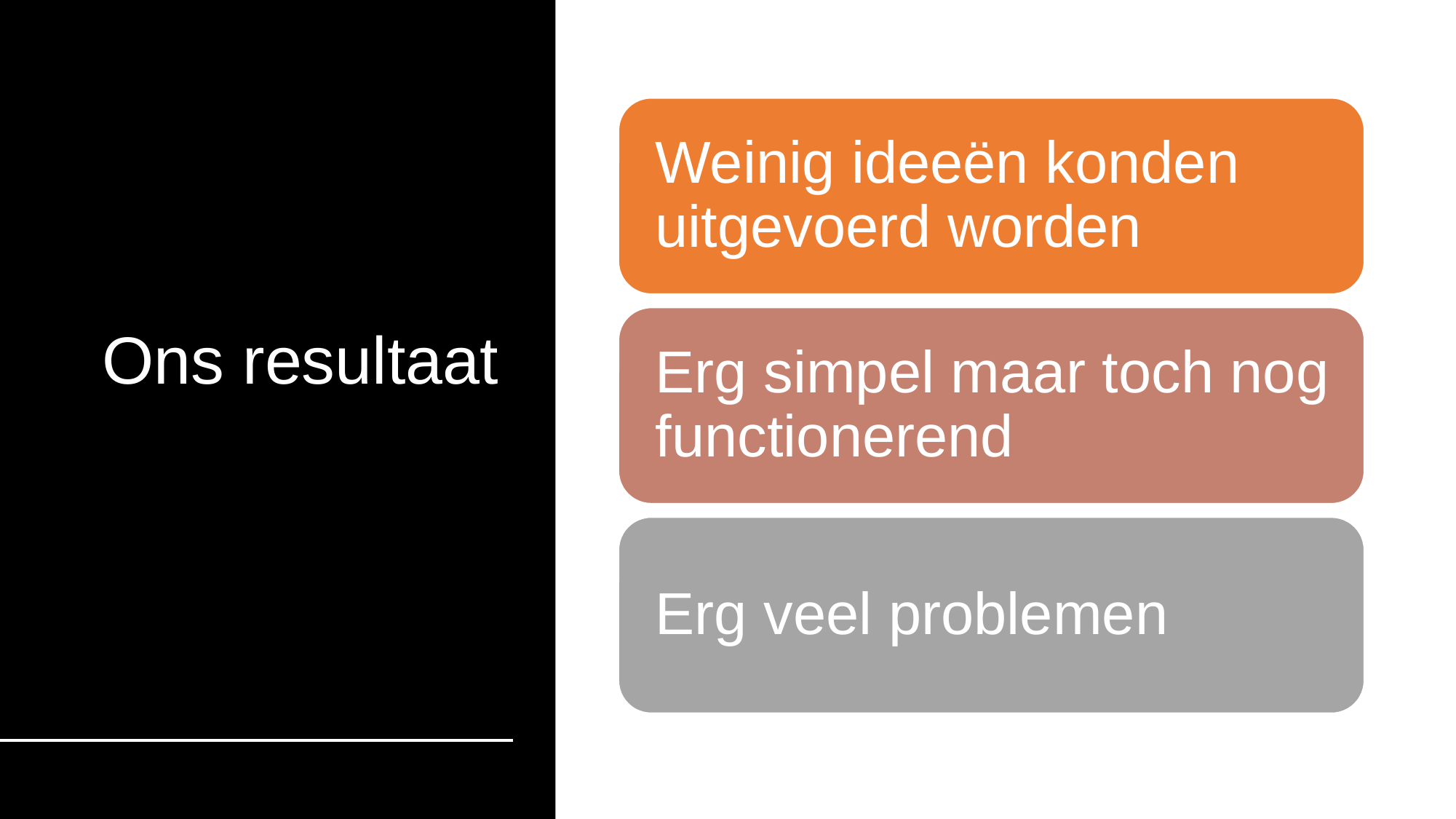

# Ons resultaat
Weinig ideeën konden uitgevoerd worden
Erg simpel maar toch nog functionerend
Erg veel problemen